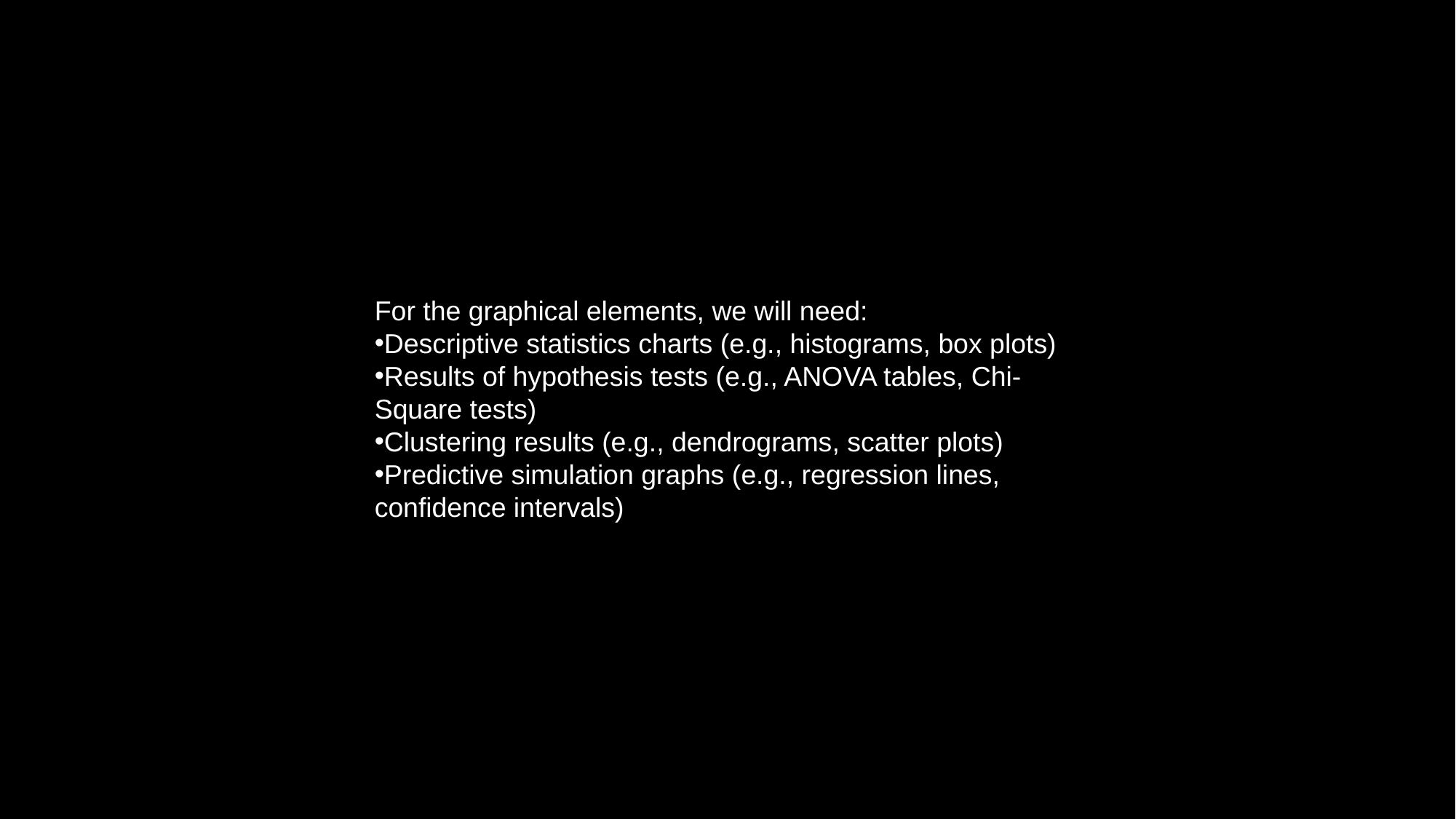

For the graphical elements, we will need:
Descriptive statistics charts (e.g., histograms, box plots)
Results of hypothesis tests (e.g., ANOVA tables, Chi-Square tests)
Clustering results (e.g., dendrograms, scatter plots)
Predictive simulation graphs (e.g., regression lines, confidence intervals)